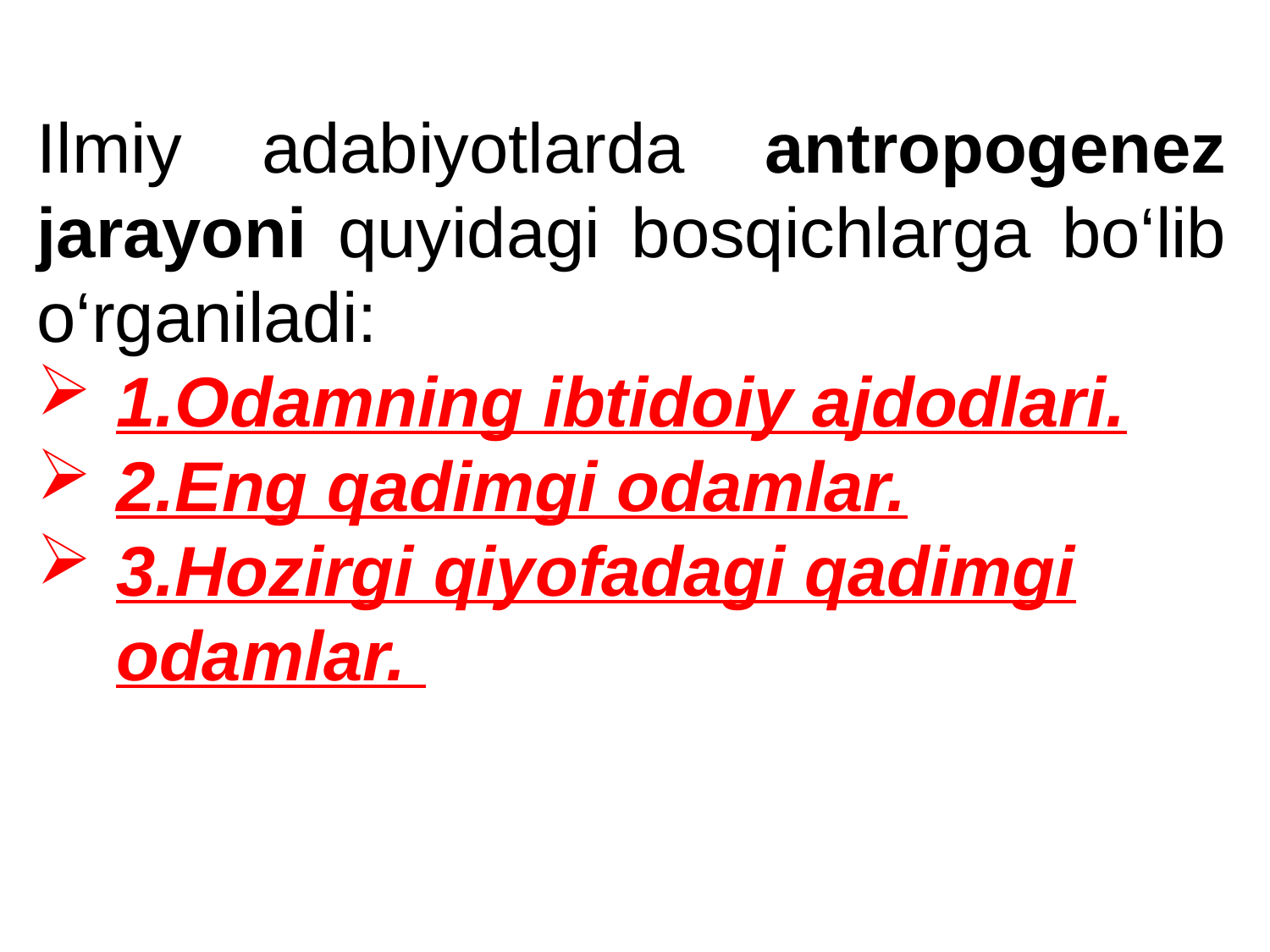

Ilmiy adabiyotlarda antropogenez jarayoni quyidagi bosqichlarga bo‘lib o‘rganiladi:
1.Odamning ibtidoiy ajdodlari.
2.Eng qadimgi odamlar.
3.Hozirgi qiyofadagi qadimgi odamlar.